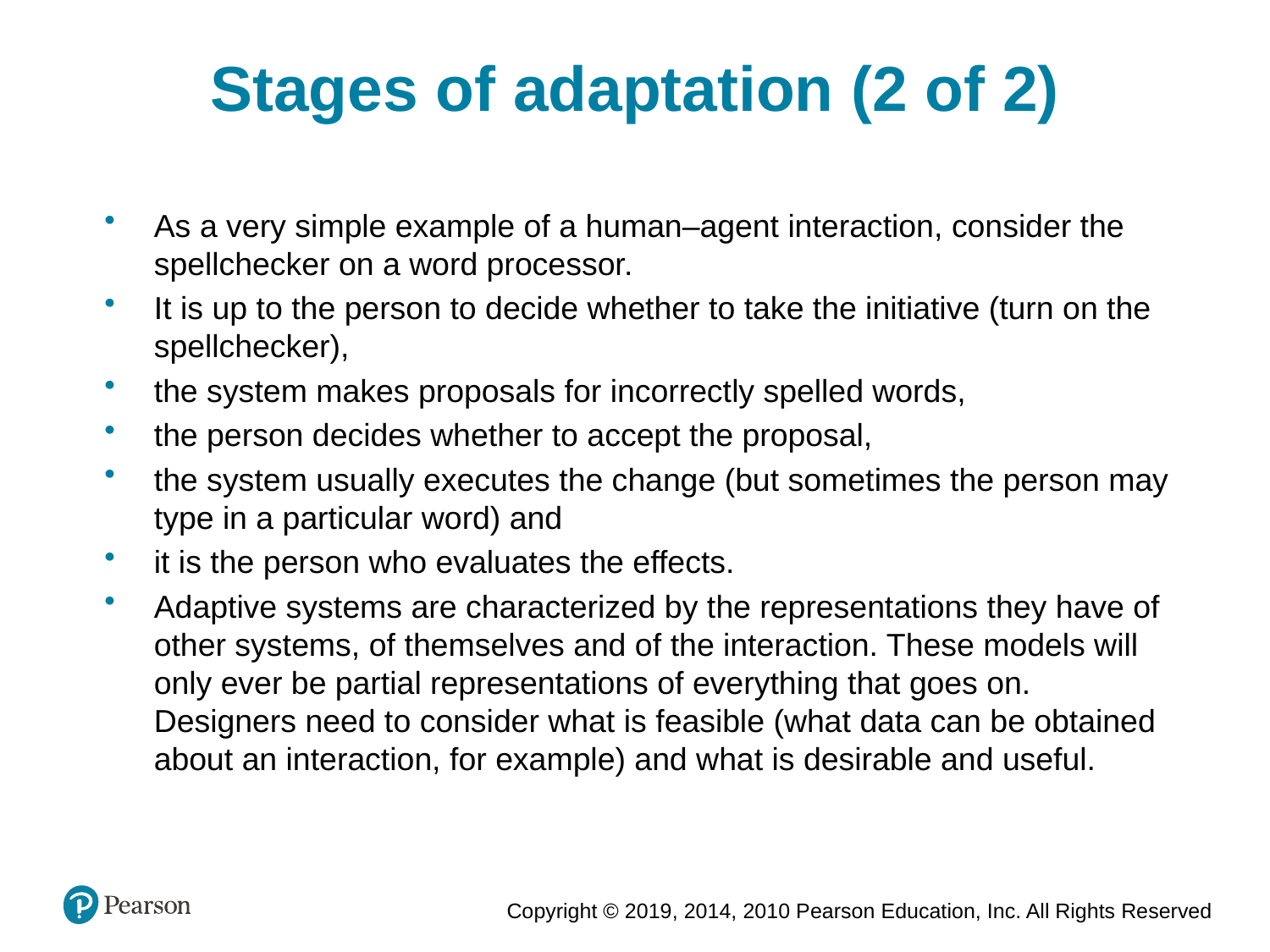

Stages of adaptation (2 of 2)
As a very simple example of a human–agent interaction, consider the spellchecker on a word processor.
It is up to the person to decide whether to take the initiative (turn on the spellchecker),
the system makes proposals for incorrectly spelled words,
the person decides whether to accept the proposal,
the system usually executes the change (but sometimes the person may type in a particular word) and
it is the person who evaluates the effects.
Adaptive systems are characterized by the representations they have of other systems, of themselves and of the interaction. These models will only ever be partial representations of everything that goes on. Designers need to consider what is feasible (what data can be obtained about an interaction, for example) and what is desirable and useful.